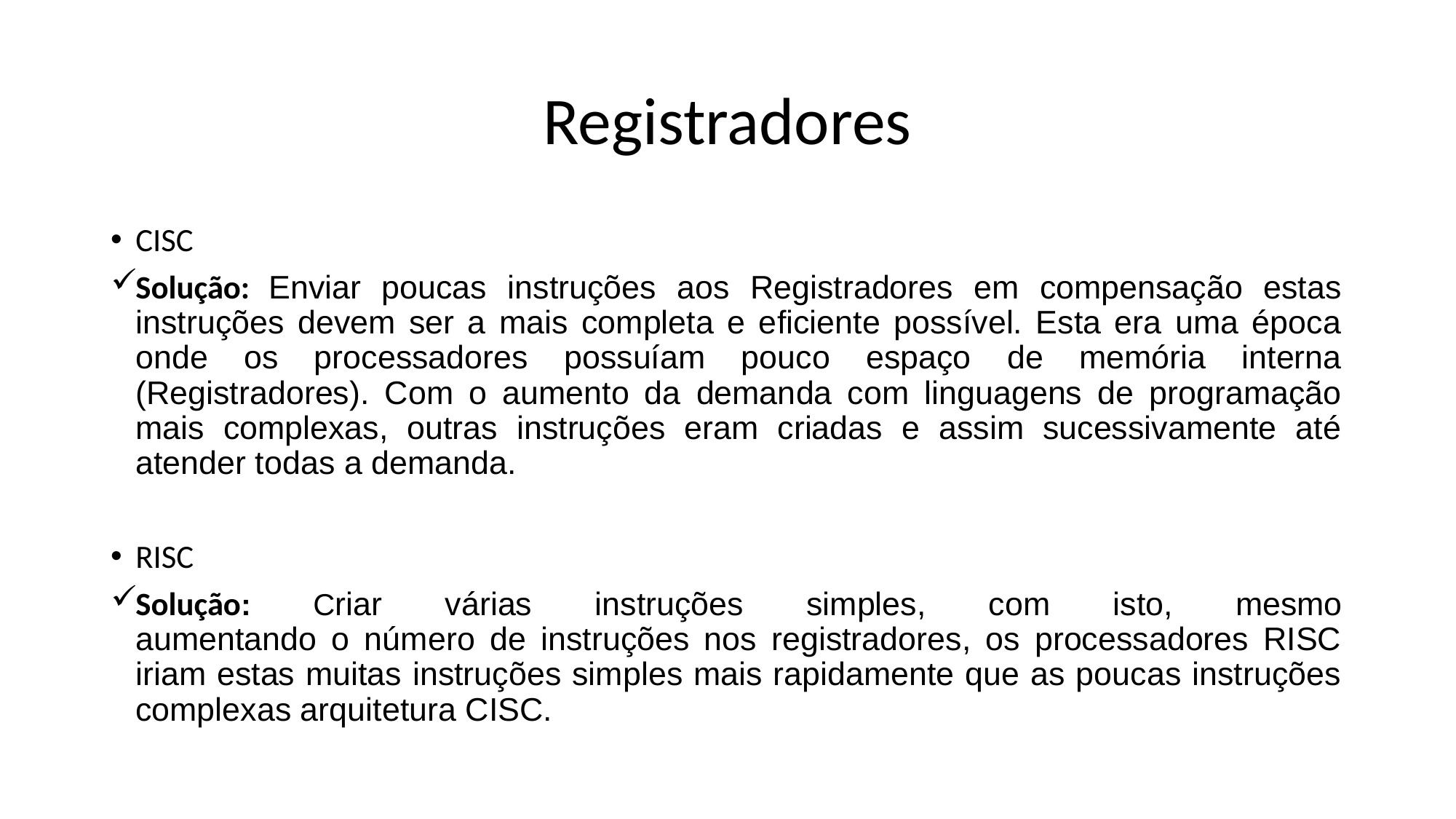

# Registradores
CISC
Solução: Enviar poucas instruções aos Registradores em compensação estas instruções devem ser a mais completa e eficiente possível. Esta era uma época onde os processadores possuíam pouco espaço de memória interna (Registradores). Com o aumento da demanda com linguagens de programação mais complexas, outras instruções eram criadas e assim sucessivamente até atender todas a demanda.

RISC
Solução: Criar várias instruções simples, com isto, mesmo
aumentando o número de instruções nos registradores, os processadores RISC iriam estas muitas instruções simples mais rapidamente que as poucas instruções complexas arquitetura CISC.